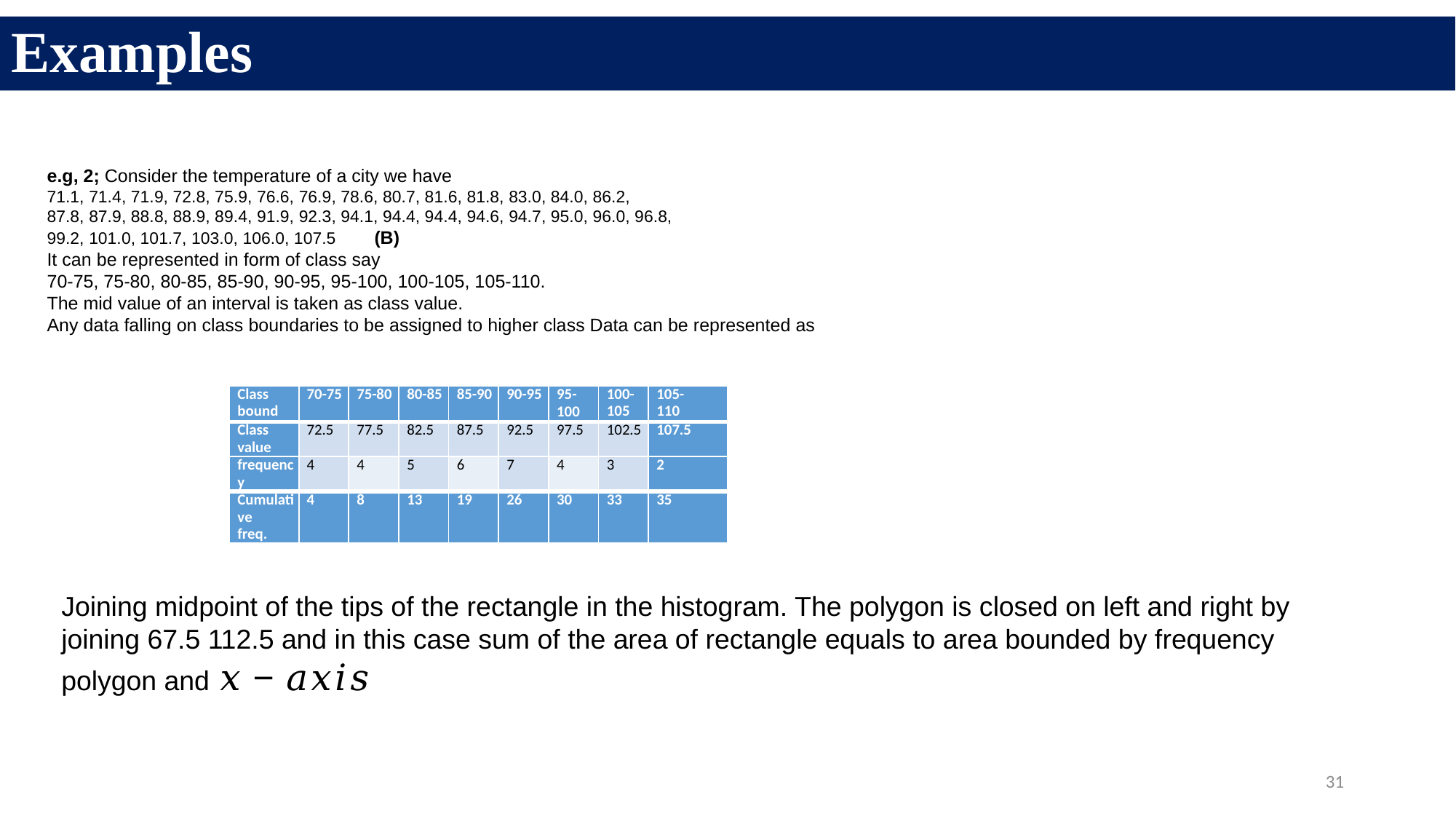

Examples
e.g, 2; Consider the temperature of a city we have
71.1, 71.4, 71.9, 72.8, 75.9, 76.6, 76.9, 78.6, 80.7, 81.6, 81.8, 83.0, 84.0, 86.2,
87.8, 87.9, 88.8, 88.9, 89.4, 91.9, 92.3, 94.1, 94.4, 94.4, 94.6, 94.7, 95.0, 96.0, 96.8,
99.2, 101.0, 101.7, 103.0, 106.0, 107.5	(B)
It can be represented in form of class say
70-75, 75-80, 80-85, 85-90, 90-95, 95-100, 100-105, 105-110.
The mid value of an interval is taken as class value.
Any data falling on class boundaries to be assigned to higher class Data can be represented as

| Class bound | 70-75 | 75-80 | 80-85 | 85-90 | 90-95 | 95-100 | 100- 105 | 105- 110 |
| --- | --- | --- | --- | --- | --- | --- | --- | --- |
| Class value | 72.5 | 77.5 | 82.5 | 87.5 | 92.5 | 97.5 | 102.5 | 107.5 |
| frequency | 4 | 4 | 5 | 6 | 7 | 4 | 3 | 2 |
| Cumulative freq. | 4 | 8 | 13 | 19 | 26 | 30 | 33 | 35 |
Joining midpoint of the tips of the rectangle in the histogram. The polygon is closed on left and right by joining 67.5 112.5 and in this case sum of the area of rectangle equals to area bounded by frequency polygon and 𝑥 − 𝑎𝑥𝑖𝑠
31